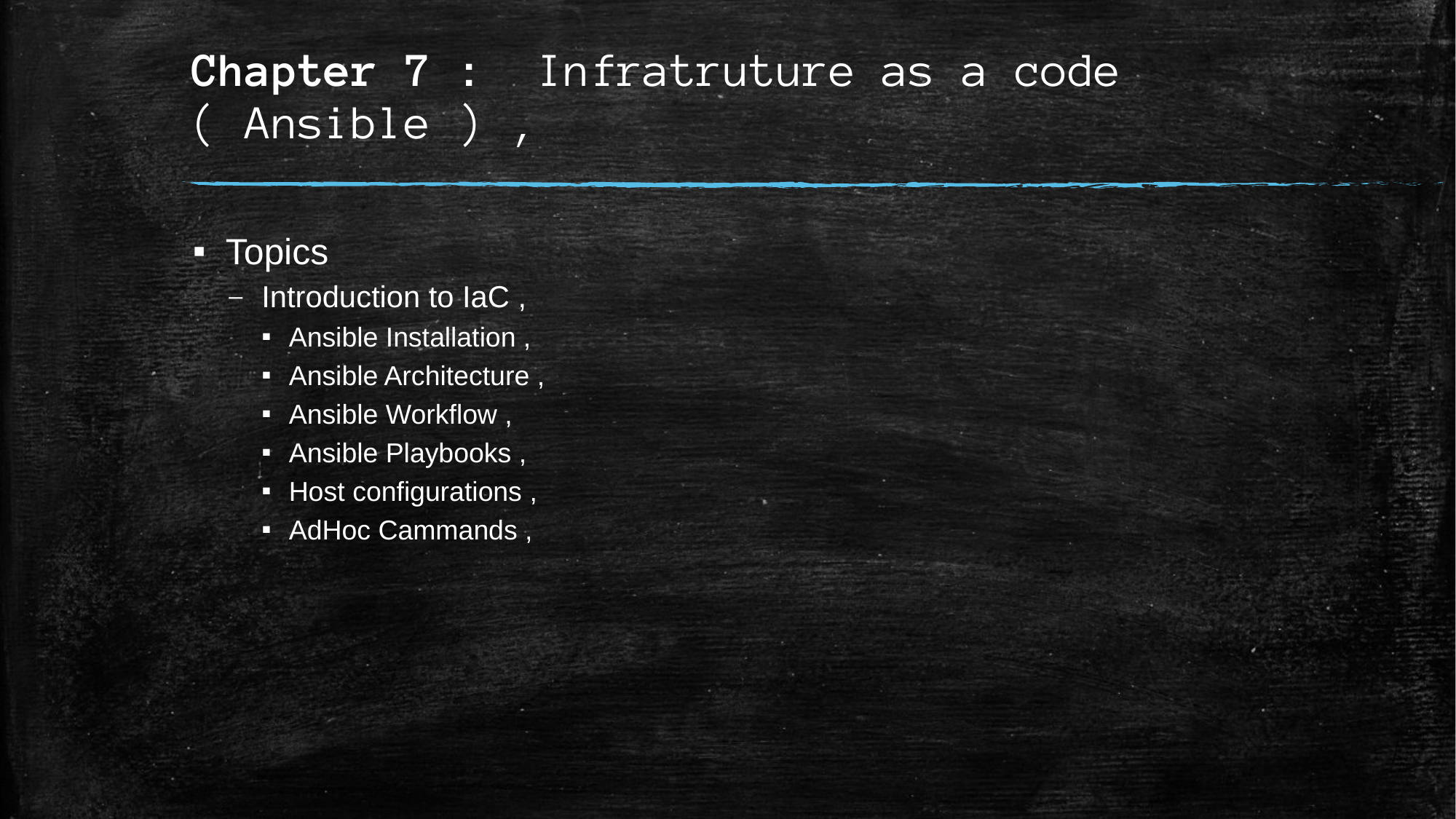

# Chapter 7 :  Infratruture as a code ( Ansible ) ,
Topics
Introduction to IaC ,
Ansible Installation ,
Ansible Architecture ,
Ansible Workflow ,
Ansible Playbooks ,
Host configurations ,
AdHoc Cammands ,